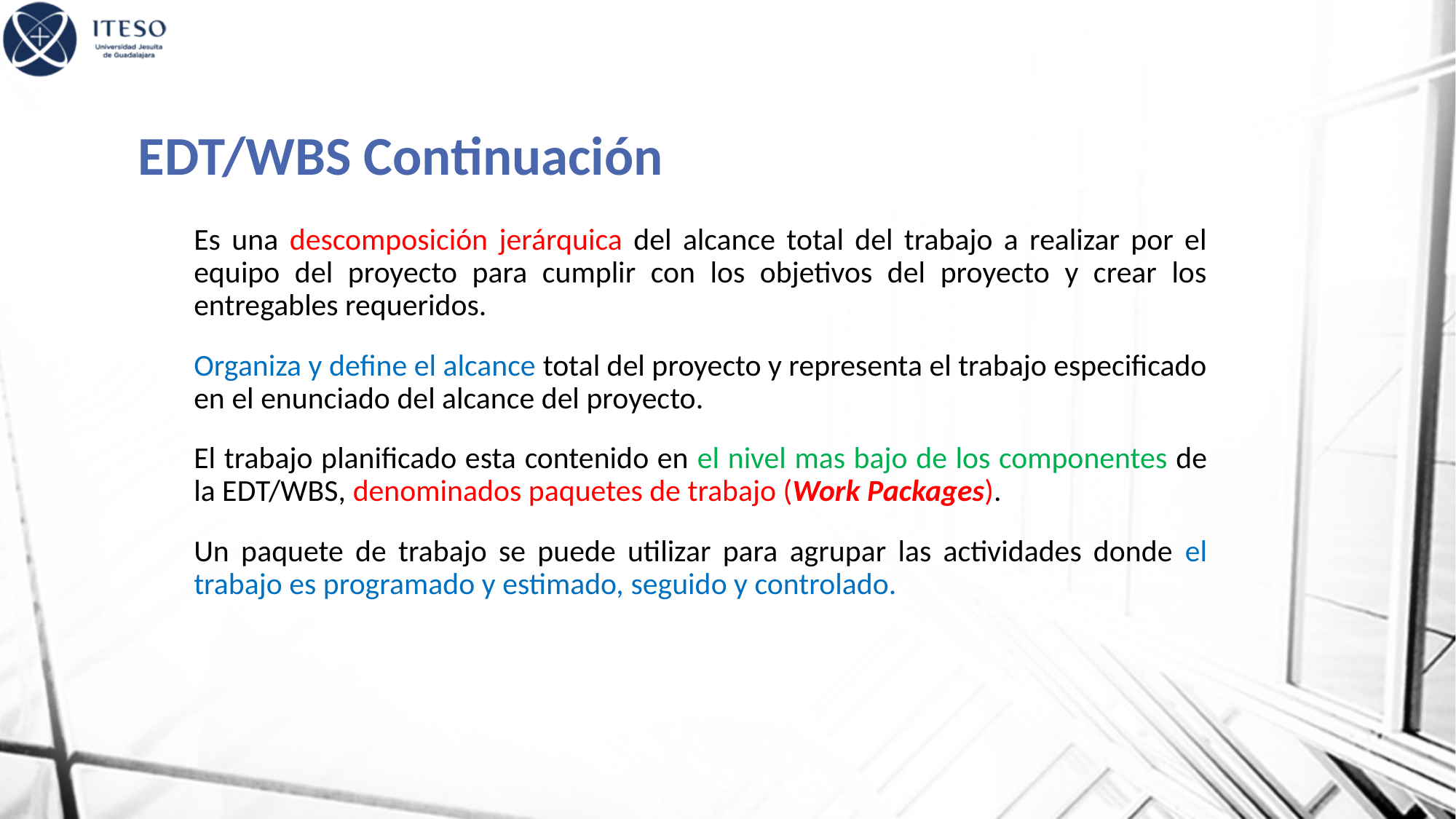

# EDT/WBS Continuación
Es una descomposición jerárquica del alcance total del trabajo a realizar por el equipo del proyecto para cumplir con los objetivos del proyecto y crear los entregables requeridos.
Organiza y define el alcance total del proyecto y representa el trabajo especificado en el enunciado del alcance del proyecto.
El trabajo planificado esta contenido en el nivel mas bajo de los componentes de la EDT/WBS, denominados paquetes de trabajo (Work Packages).
Un paquete de trabajo se puede utilizar para agrupar las actividades donde el trabajo es programado y estimado, seguido y controlado.